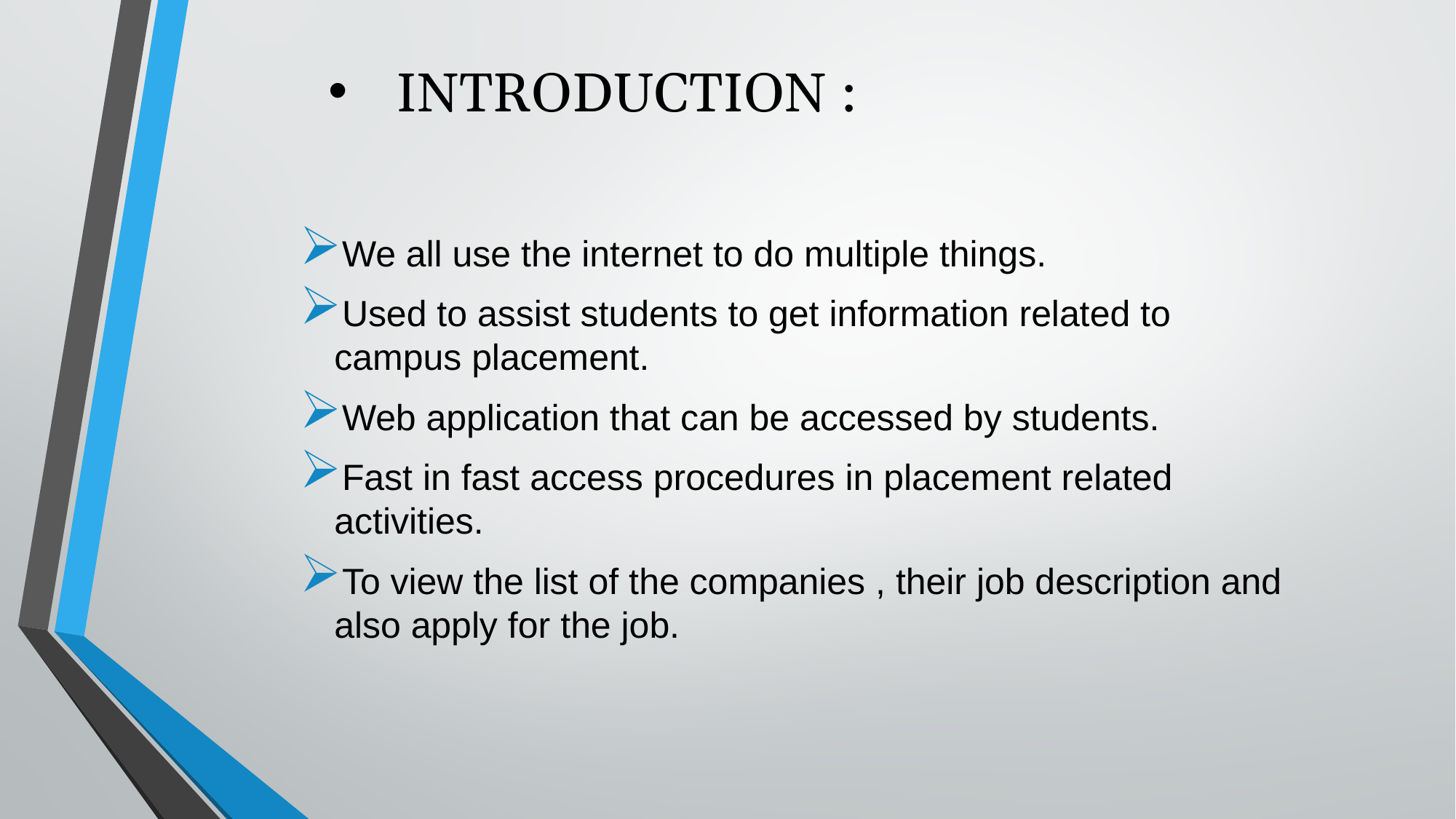

# INTRODUCTION :
The system is a web application that can be accessed by students with proper login provided.
The purpose of the project “PLACEMENT MANAGEMENT SYSTEM”, the manual work makes the process slow and other problems such as inconsiste

We all use the internet to do multiple things.
Used to assist students to get information related to campus placement.
Web application that can be accessed by students.
Fast in fast access procedures in placement related activities.
To view the list of the companies , their job description and also apply for the job.

ncy and ambiguity.
 In order to avoid this web based placement managed system is proposed, where the student information in the college with regard to placement is managed efficiently.
It intends to help fast in fast access procedures in placement related activities and ensures to maintain the details of the student. Students logging should be able to upload their personal and educational information.
Our project provides the facility of maintaining the details of the students and gets the list and details of the companies who would like to recruit the students.